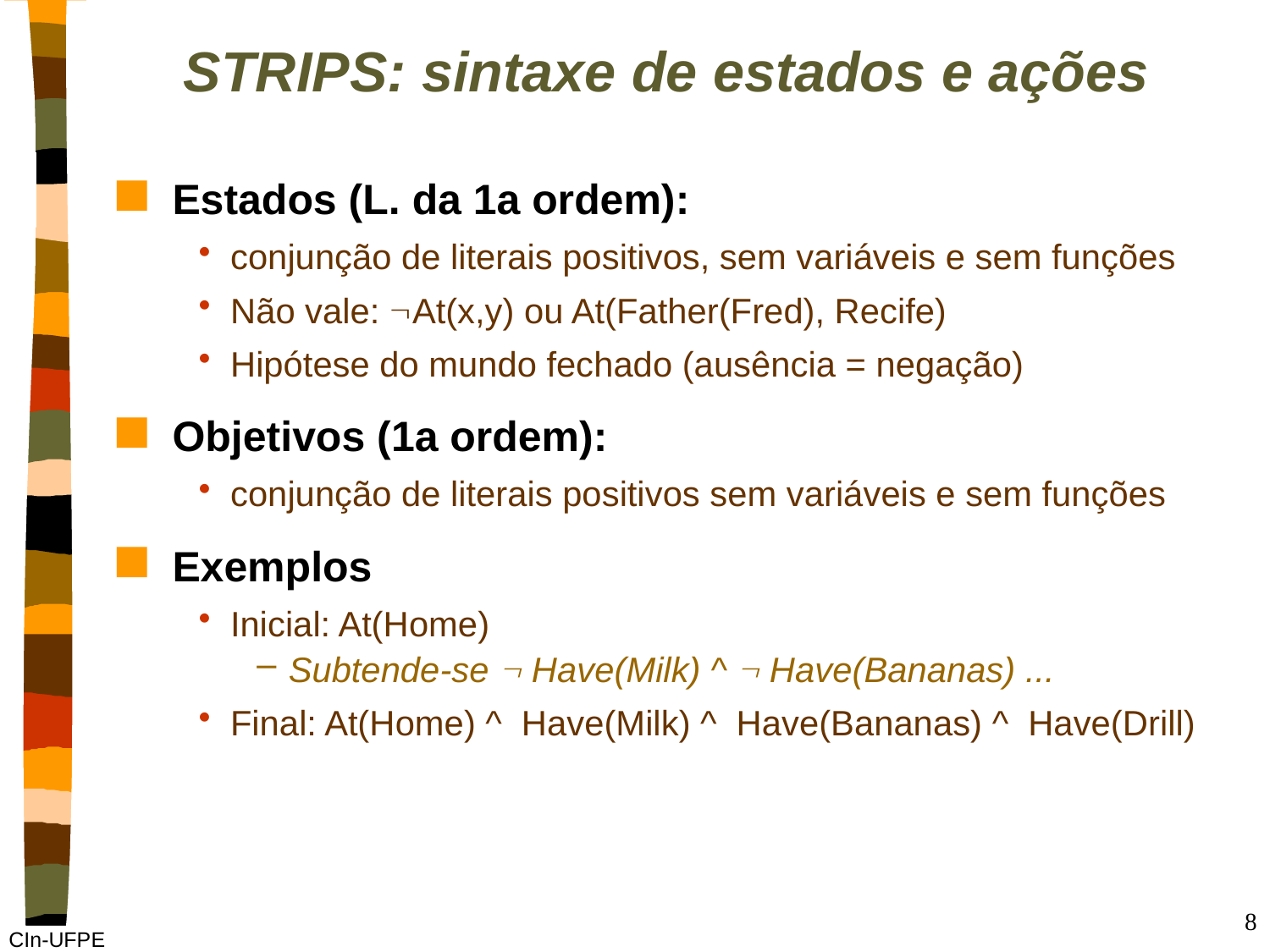

# STRIPS: sintaxe de estados e ações
Estados (L. da 1a ordem):
conjunção de literais positivos, sem variáveis e sem funções
Não vale: ¬At(x,y) ou At(Father(Fred), Recife)
Hipótese do mundo fechado (ausência = negação)
Objetivos (1a ordem):
conjunção de literais positivos sem variáveis e sem funções
Exemplos
Inicial: At(Home)
Subtende-se ¬ Have(Milk) ^ ¬ Have(Bananas) ...
Final: At(Home) ^  Have(Milk) ^  Have(Bananas) ^  Have(Drill)
8